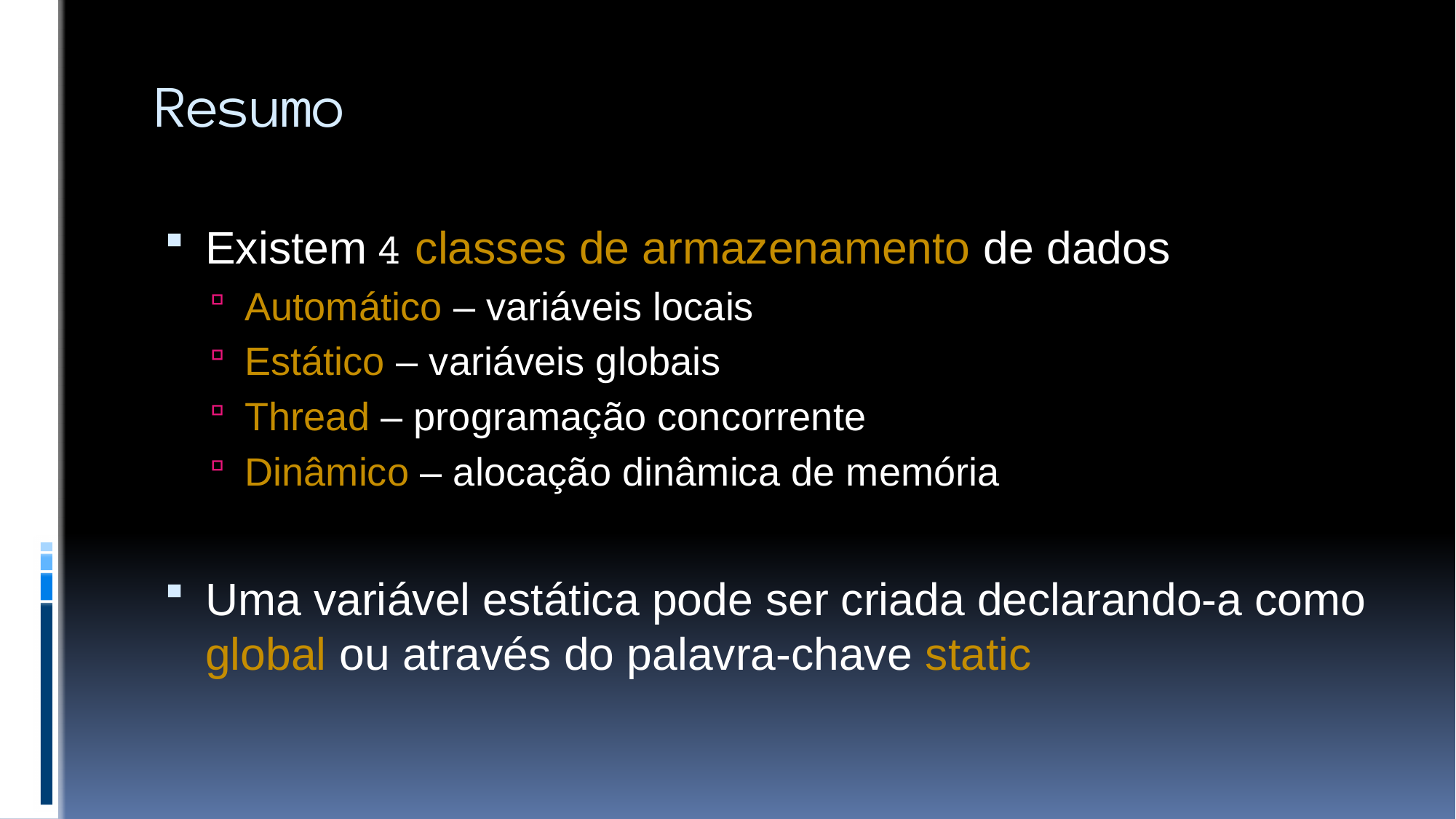

# Resumo
Existem 4 classes de armazenamento de dados
Automático – variáveis locais
Estático – variáveis globais
Thread – programação concorrente
Dinâmico – alocação dinâmica de memória

Uma variável estática pode ser criada declarando-a como global ou através do palavra-chave static